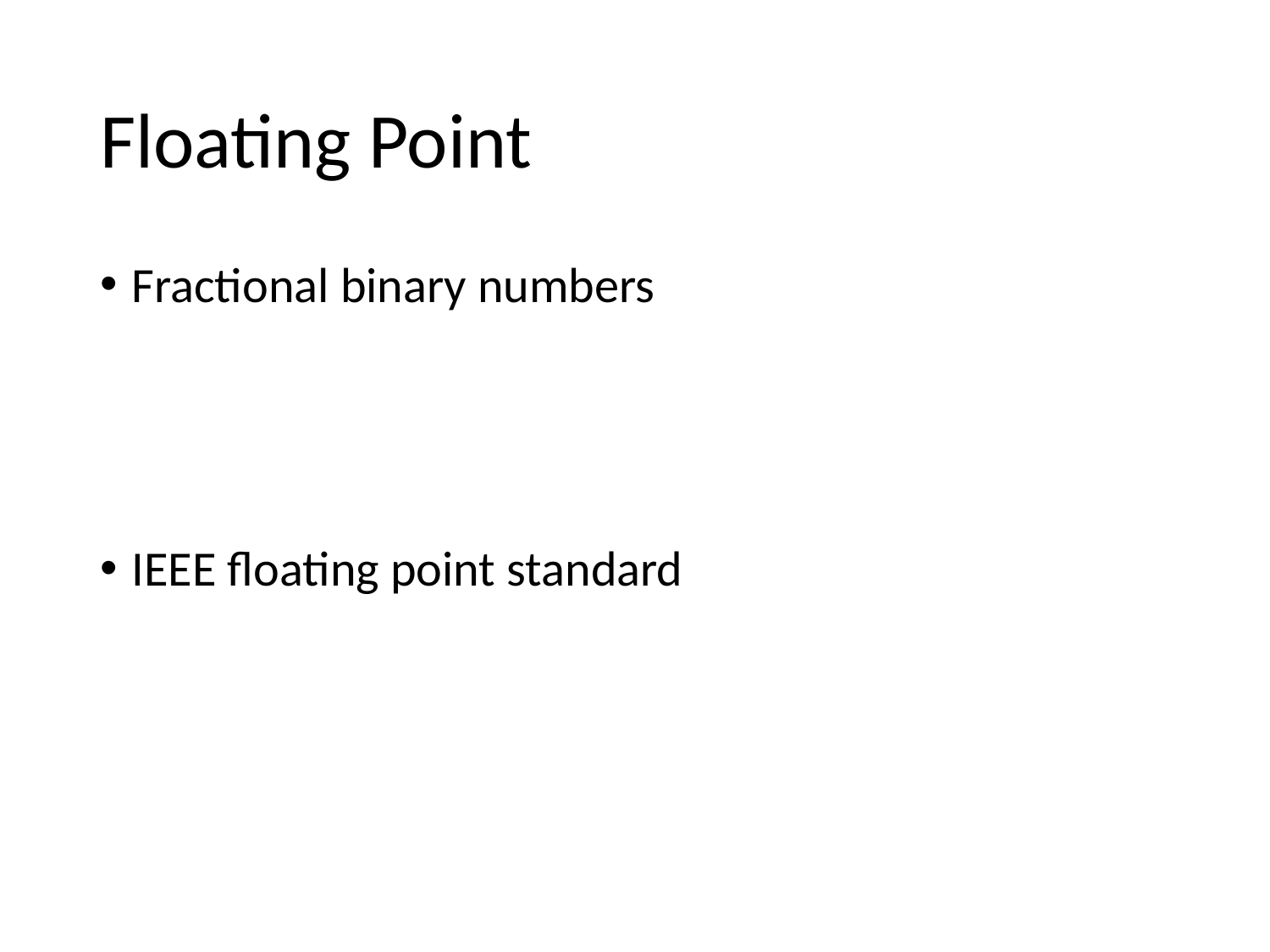

# Floating Point
Fractional binary numbers

IEEE floating point standard